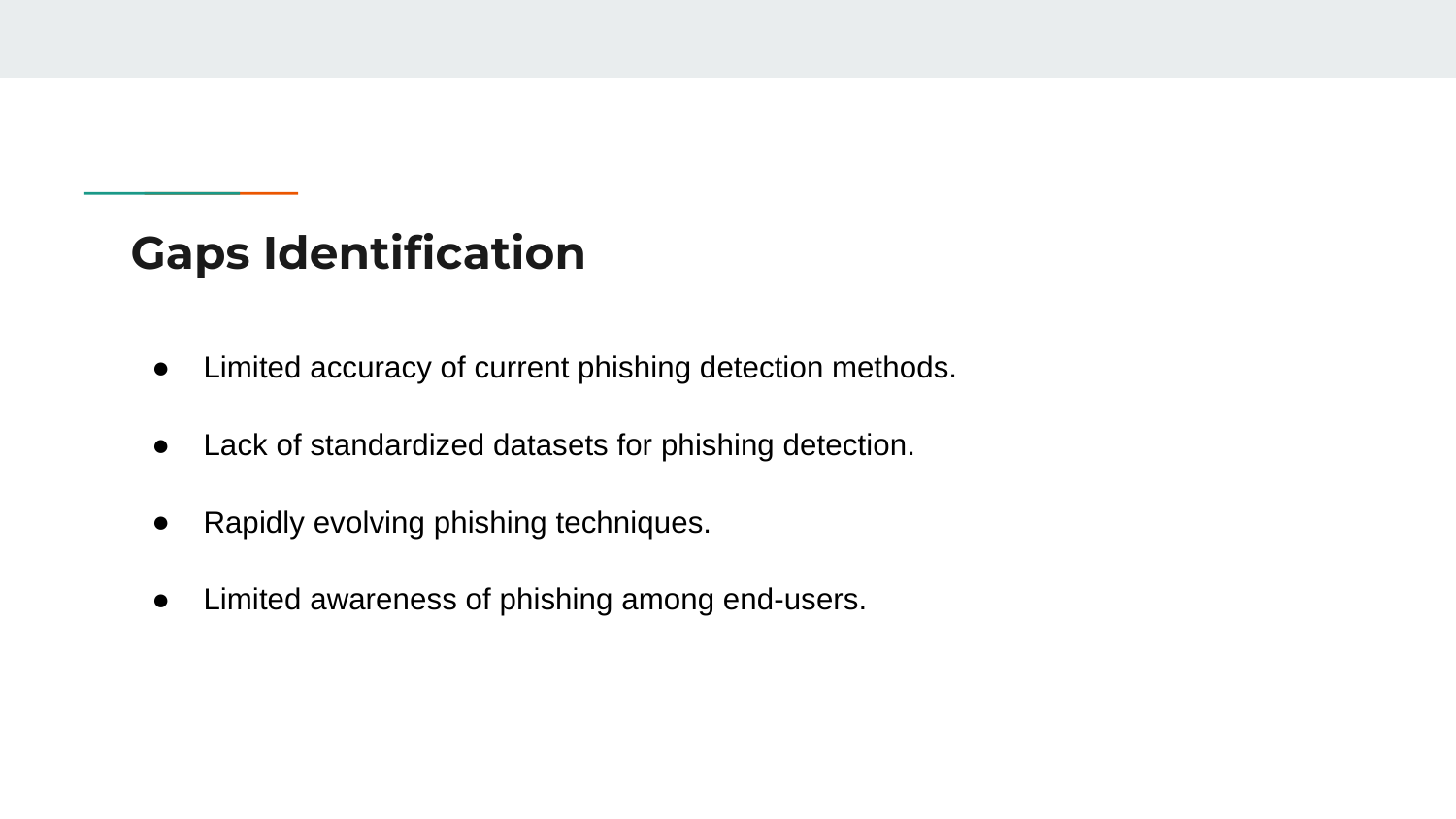

# Gaps Identification
Limited accuracy of current phishing detection methods.

Lack of standardized datasets for phishing detection.

Rapidly evolving phishing techniques.

Limited awareness of phishing among end-users.